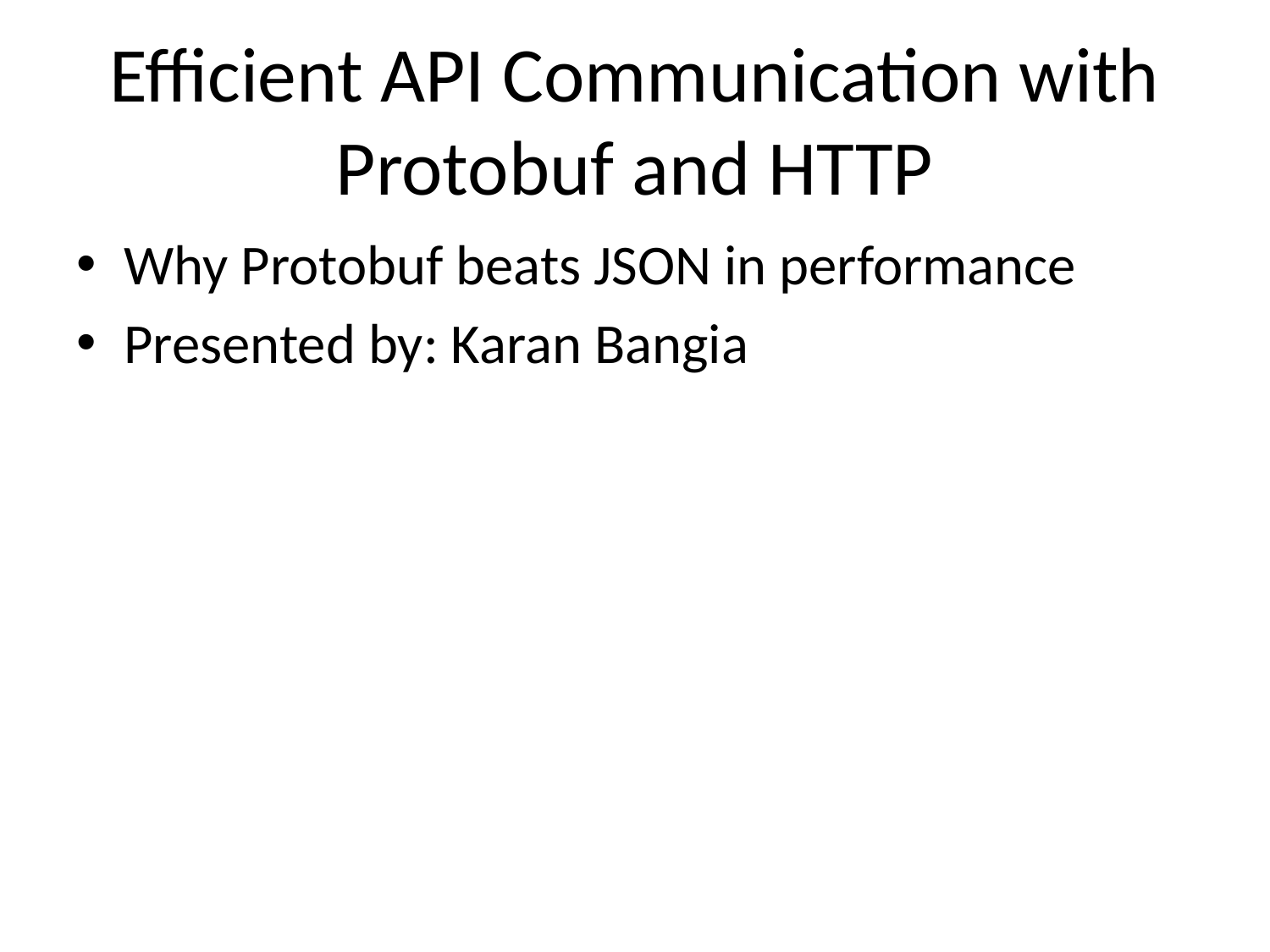

# Efficient API Communication with Protobuf and HTTP
Why Protobuf beats JSON in performance
Presented by: Karan Bangia